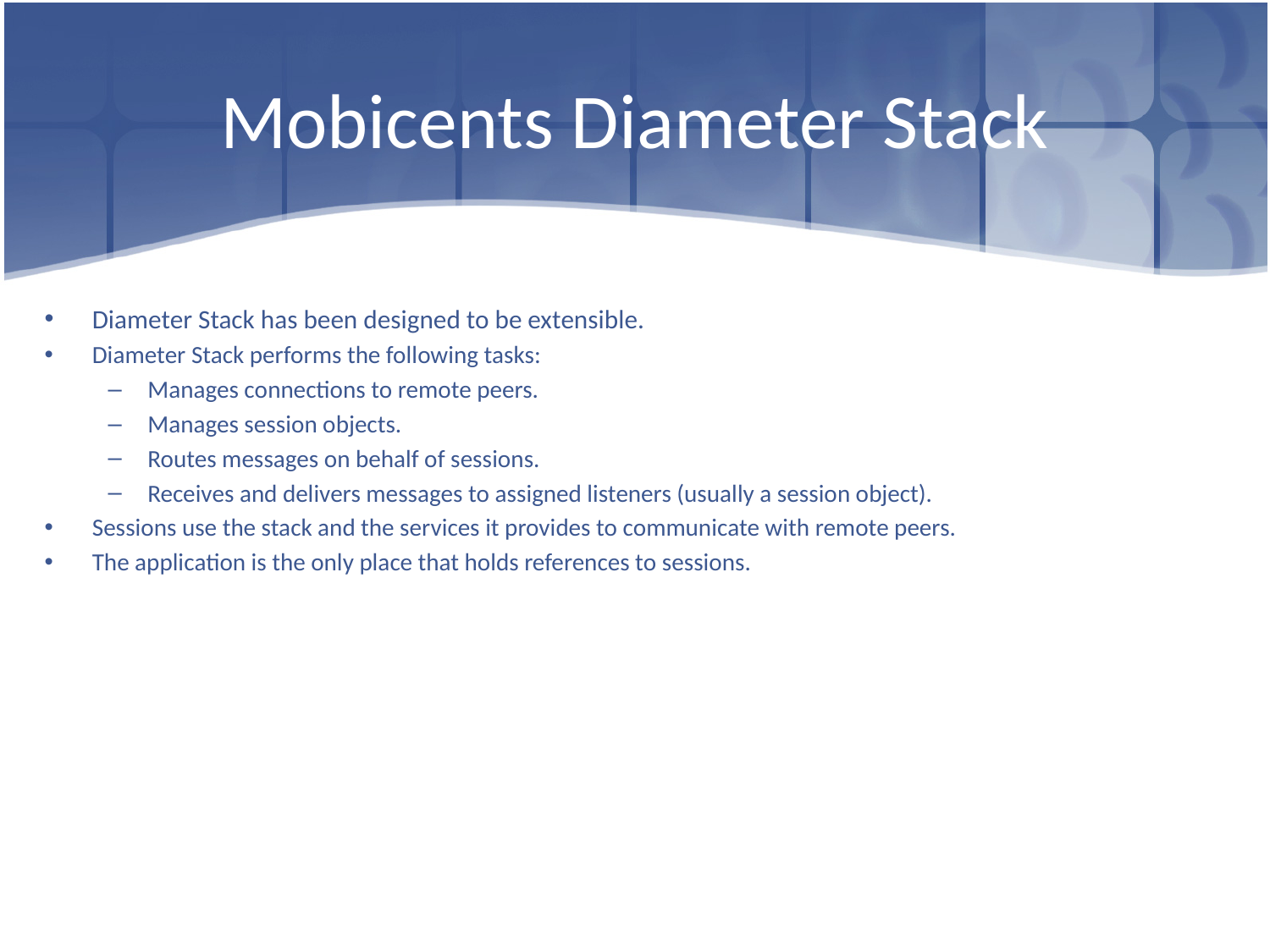

# Mobicents Diameter Stack
Diameter Stack has been designed to be extensible.
Diameter Stack performs the following tasks:
Manages connections to remote peers.
Manages session objects.
Routes messages on behalf of sessions.
Receives and delivers messages to assigned listeners (usually a session object).
Sessions use the stack and the services it provides to communicate with remote peers.
The application is the only place that holds references to sessions.